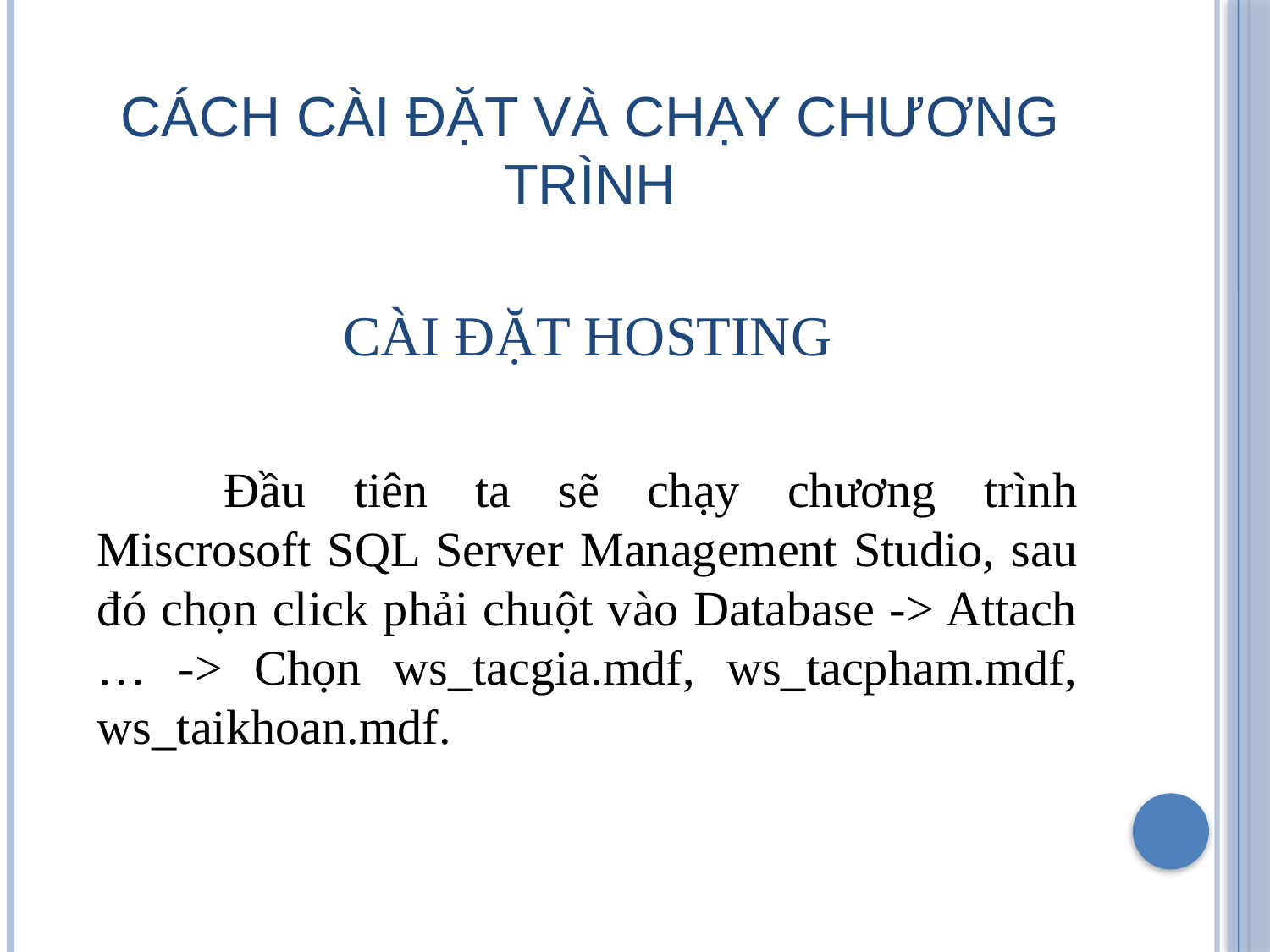

# Cách cài đặt và chạy chương trình
Cài đặt Hosting
	Đầu tiên ta sẽ chạy chương trình Miscrosoft SQL Server Management Studio, sau đó chọn click phải chuột vào Database -> Attach … -> Chọn ws_tacgia.mdf, ws_tacpham.mdf, ws_taikhoan.mdf.